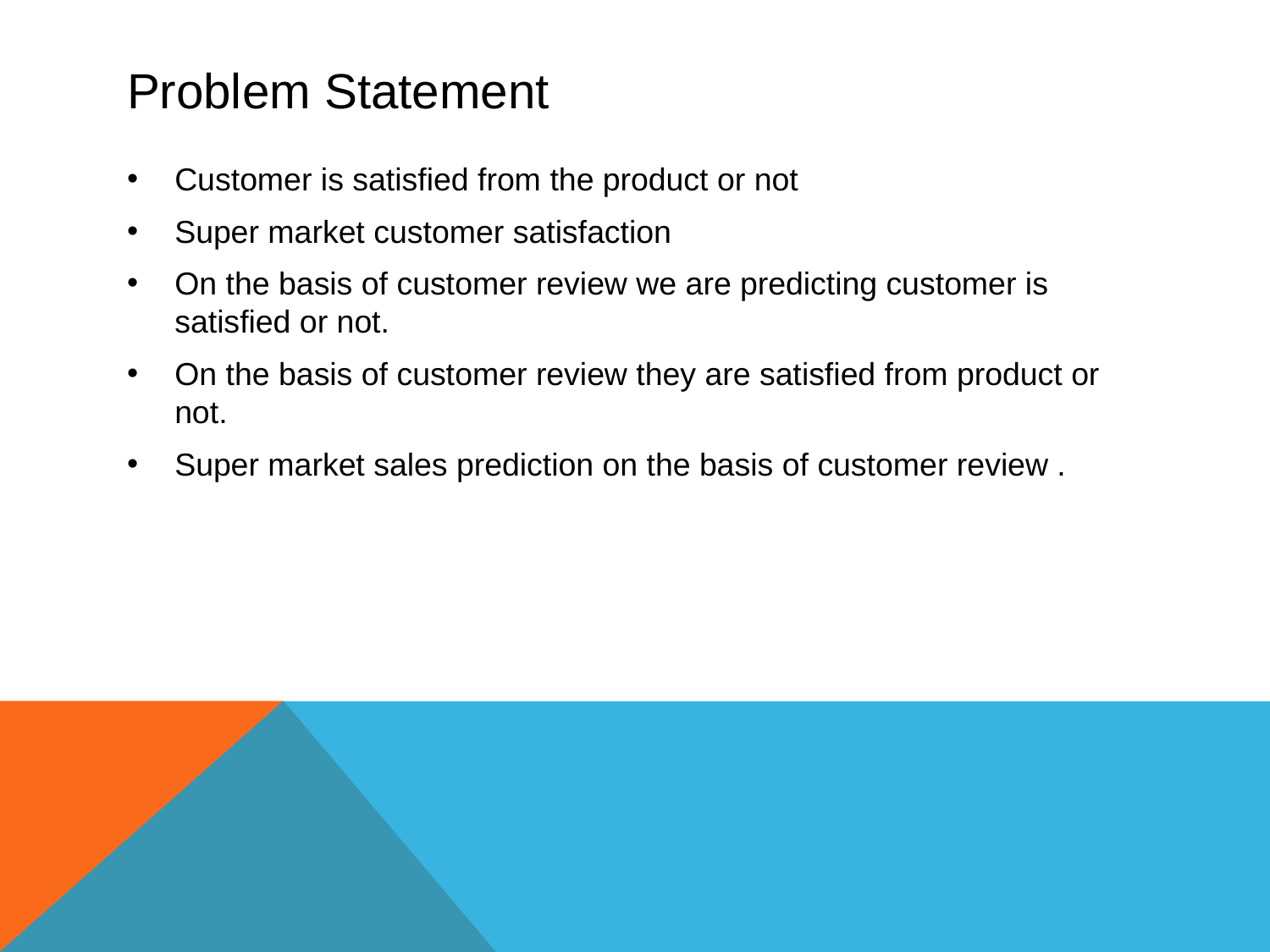

# Problem Statement
Customer is satisfied from the product or not
Super market customer satisfaction
On the basis of customer review we are predicting customer is satisfied or not.
On the basis of customer review they are satisfied from product or not.
Super market sales prediction on the basis of customer review .